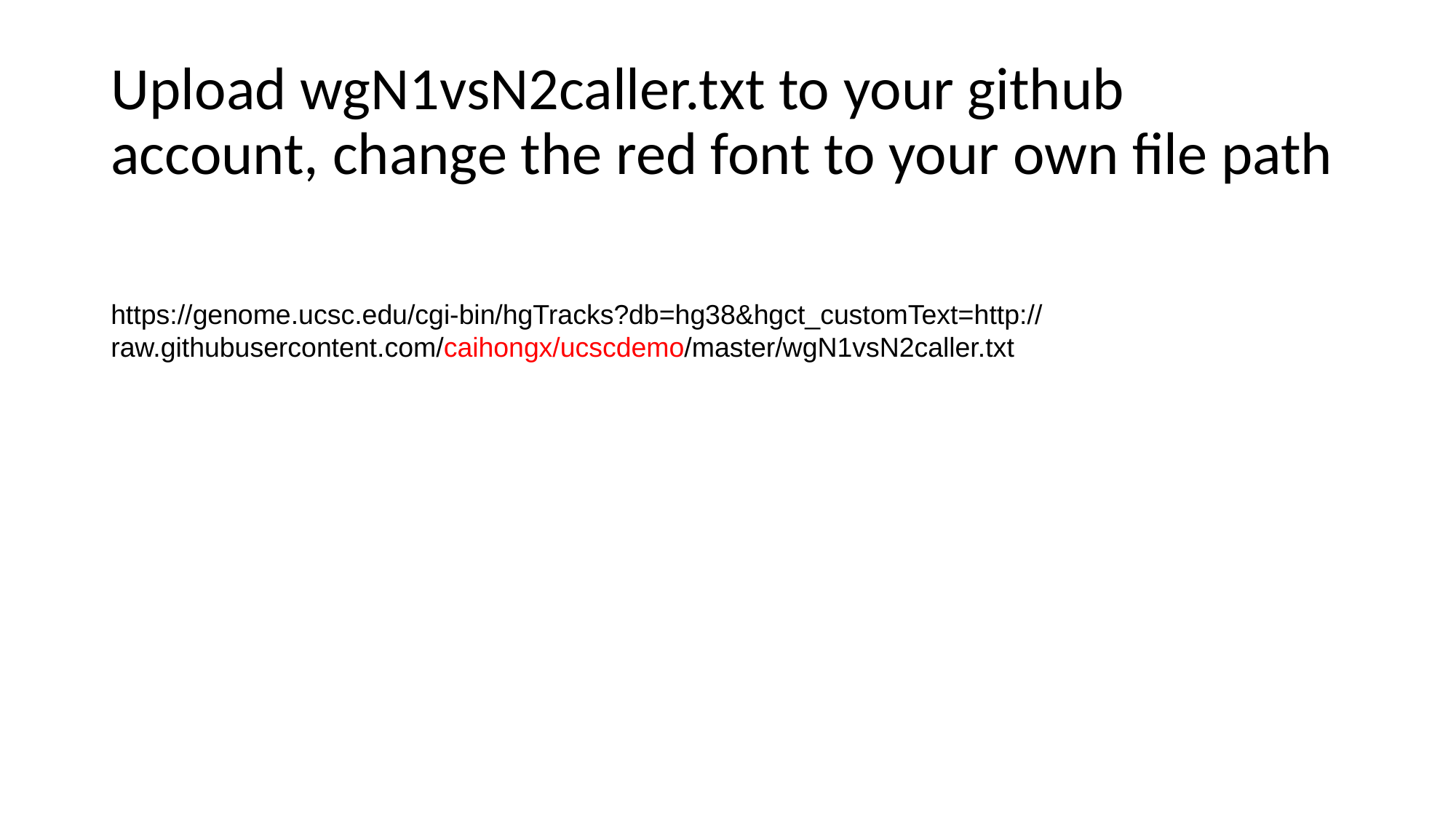

# Upload wgN1vsN2caller.txt to your github account, change the red font to your own file path
https://genome.ucsc.edu/cgi-bin/hgTracks?db=hg38&hgct_customText=http://raw.githubusercontent.com/caihongx/ucscdemo/master/wgN1vsN2caller.txt